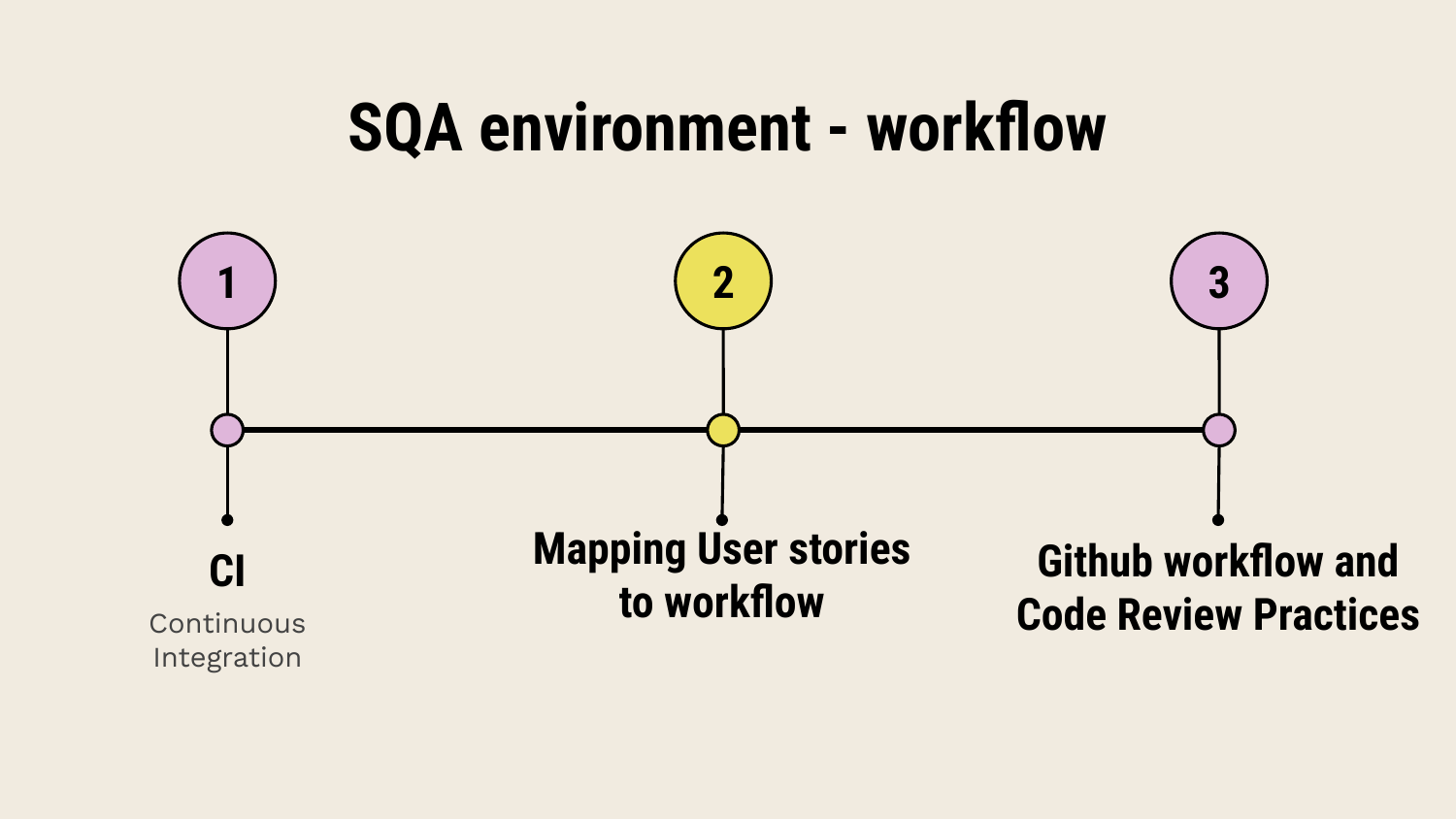

# SQA environment - workflow
1
2
3

CI
Continuous
Integration
Mapping User stories to workflow
Github workflow and
Code Review Practices